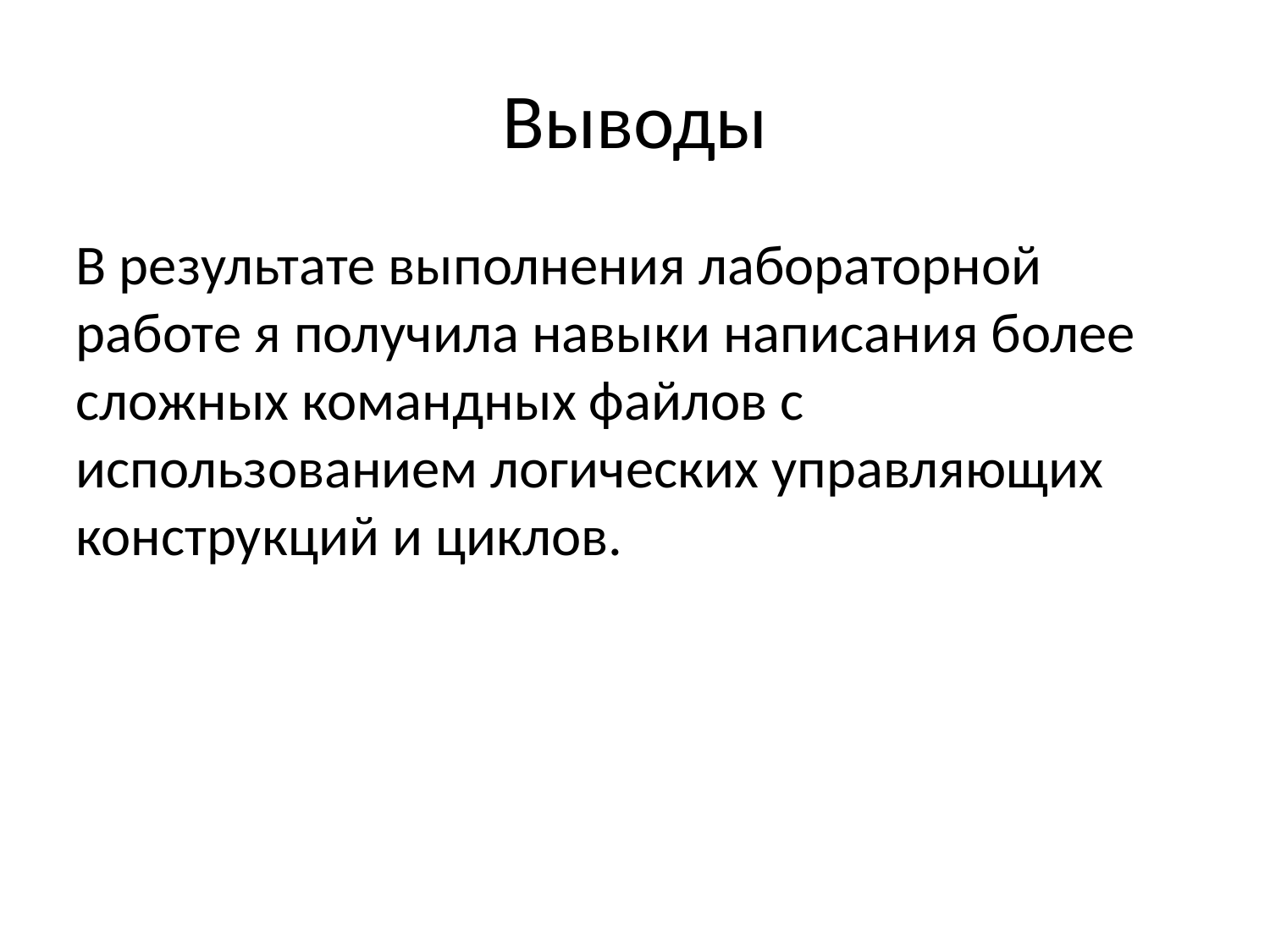

# Выводы
В результате выполнения лабораторной работе я получила навыки написания более сложных командных файлов с использованием логических управляющих конструкций и циклов.